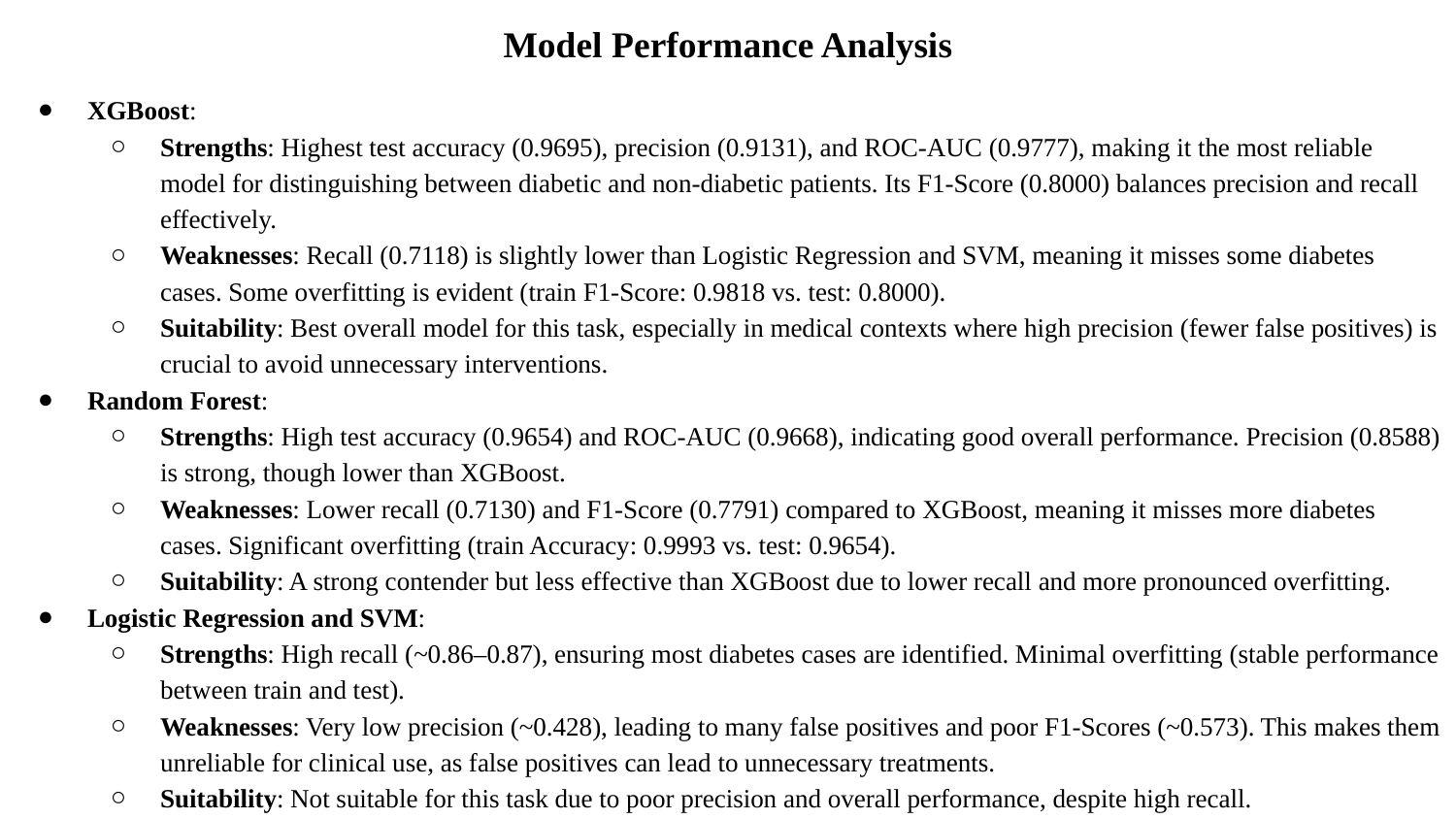

Model Performance Analysis
XGBoost:
Strengths: Highest test accuracy (0.9695), precision (0.9131), and ROC-AUC (0.9777), making it the most reliable model for distinguishing between diabetic and non-diabetic patients. Its F1-Score (0.8000) balances precision and recall effectively.
Weaknesses: Recall (0.7118) is slightly lower than Logistic Regression and SVM, meaning it misses some diabetes cases. Some overfitting is evident (train F1-Score: 0.9818 vs. test: 0.8000).
Suitability: Best overall model for this task, especially in medical contexts where high precision (fewer false positives) is crucial to avoid unnecessary interventions.
Random Forest:
Strengths: High test accuracy (0.9654) and ROC-AUC (0.9668), indicating good overall performance. Precision (0.8588) is strong, though lower than XGBoost.
Weaknesses: Lower recall (0.7130) and F1-Score (0.7791) compared to XGBoost, meaning it misses more diabetes cases. Significant overfitting (train Accuracy: 0.9993 vs. test: 0.9654).
Suitability: A strong contender but less effective than XGBoost due to lower recall and more pronounced overfitting.
Logistic Regression and SVM:
Strengths: High recall (~0.86–0.87), ensuring most diabetes cases are identified. Minimal overfitting (stable performance between train and test).
Weaknesses: Very low precision (~0.428), leading to many false positives and poor F1-Scores (~0.573). This makes them unreliable for clinical use, as false positives can lead to unnecessary treatments.
Suitability: Not suitable for this task due to poor precision and overall performance, despite high recall.